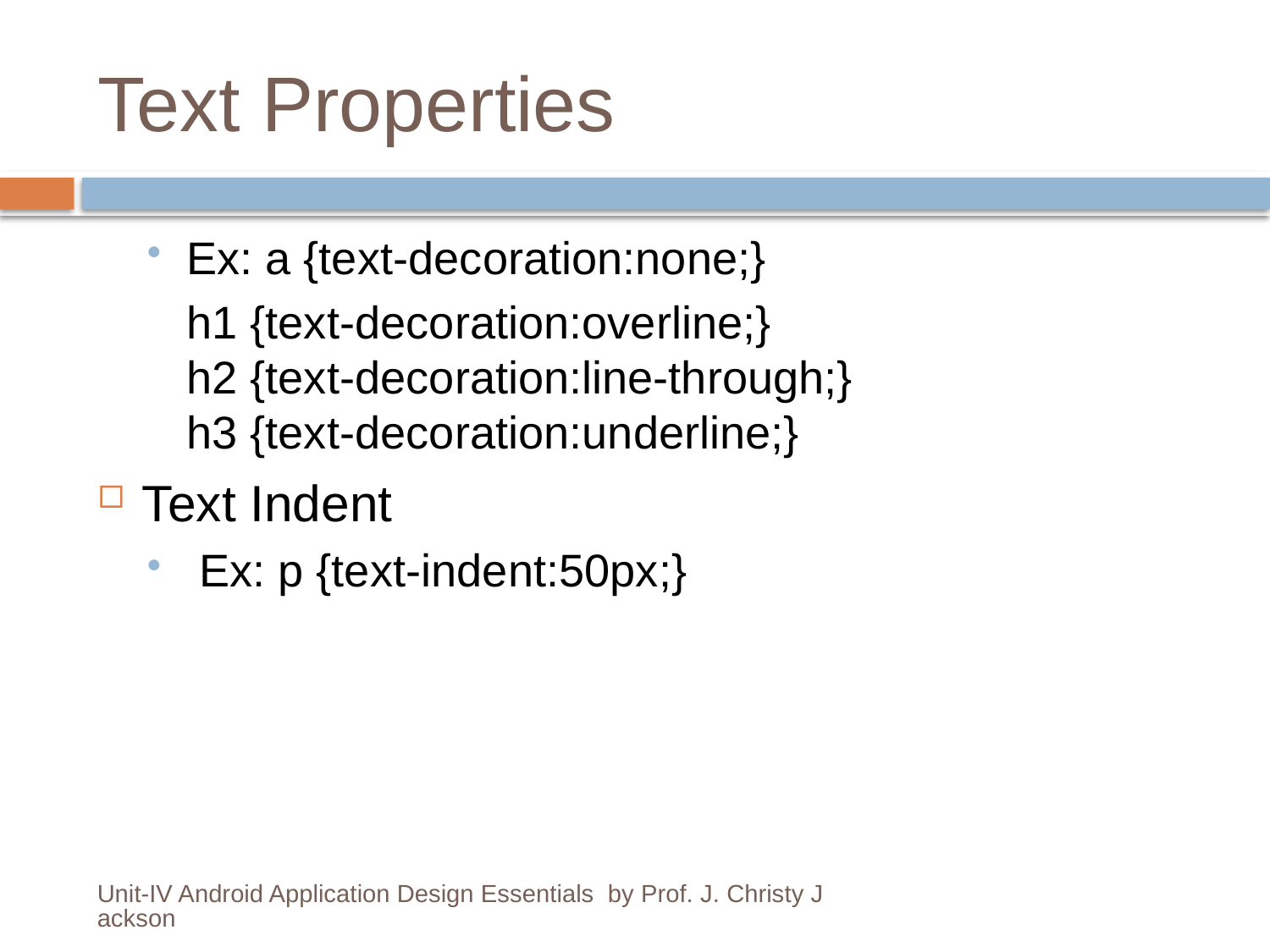

# Text Properties
Ex: a {text-decoration:none;}
 	h1 {text-decoration:overline;}
h2 {text-decoration:line-through;}
h3 {text-decoration:underline;}
Text Indent
 Ex: p {text-indent:50px;}

Unit-IV Android Application Design Essentials  by Prof. J. Christy Jackson